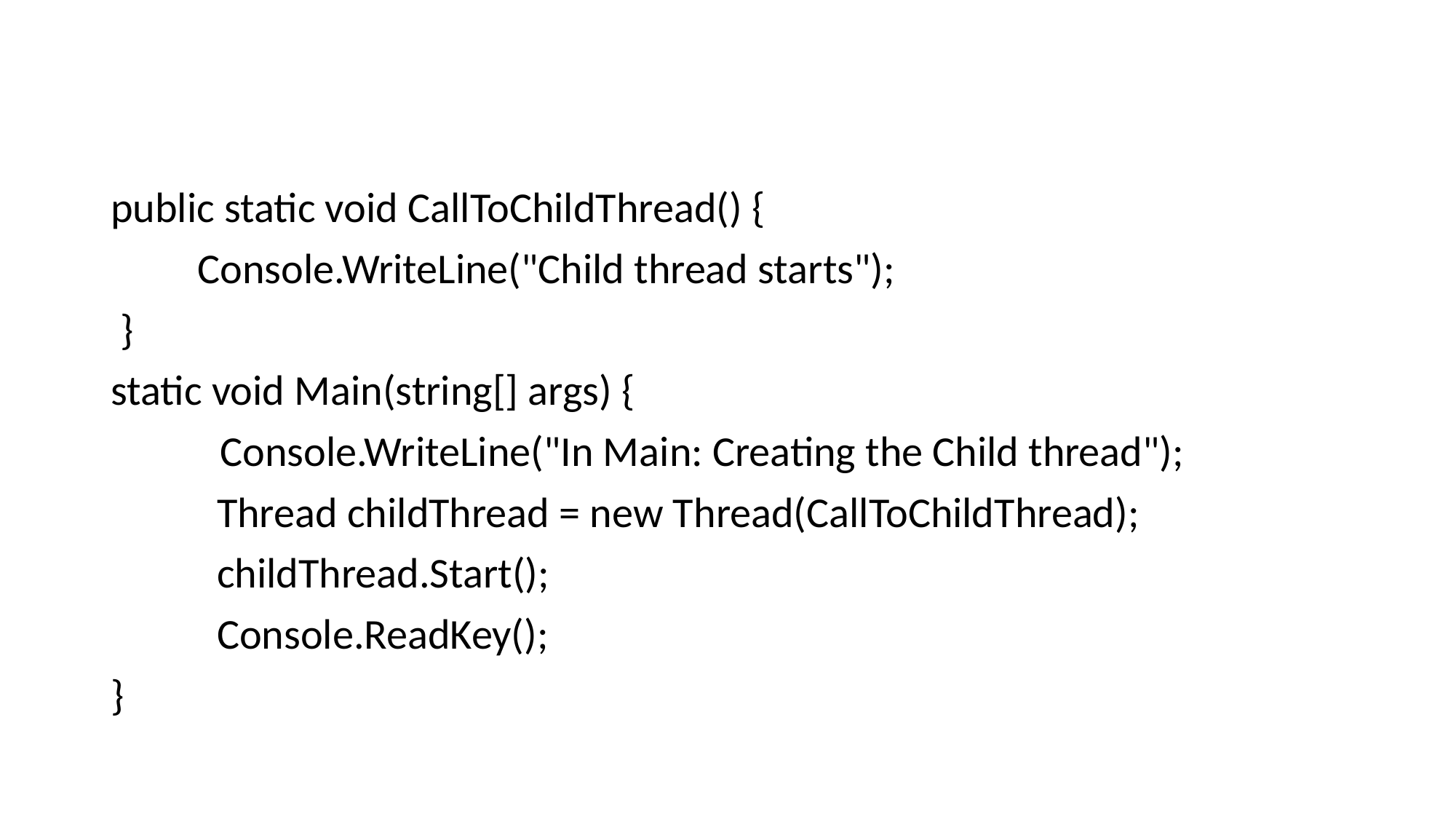

public static void CallToChildThread() {
         Console.WriteLine("Child thread starts");
 }
static void Main(string[] args) {
	Console.WriteLine("In Main: Creating the Child thread");
           Thread childThread = new Thread(CallToChildThread);
           childThread.Start();
           Console.ReadKey();
}